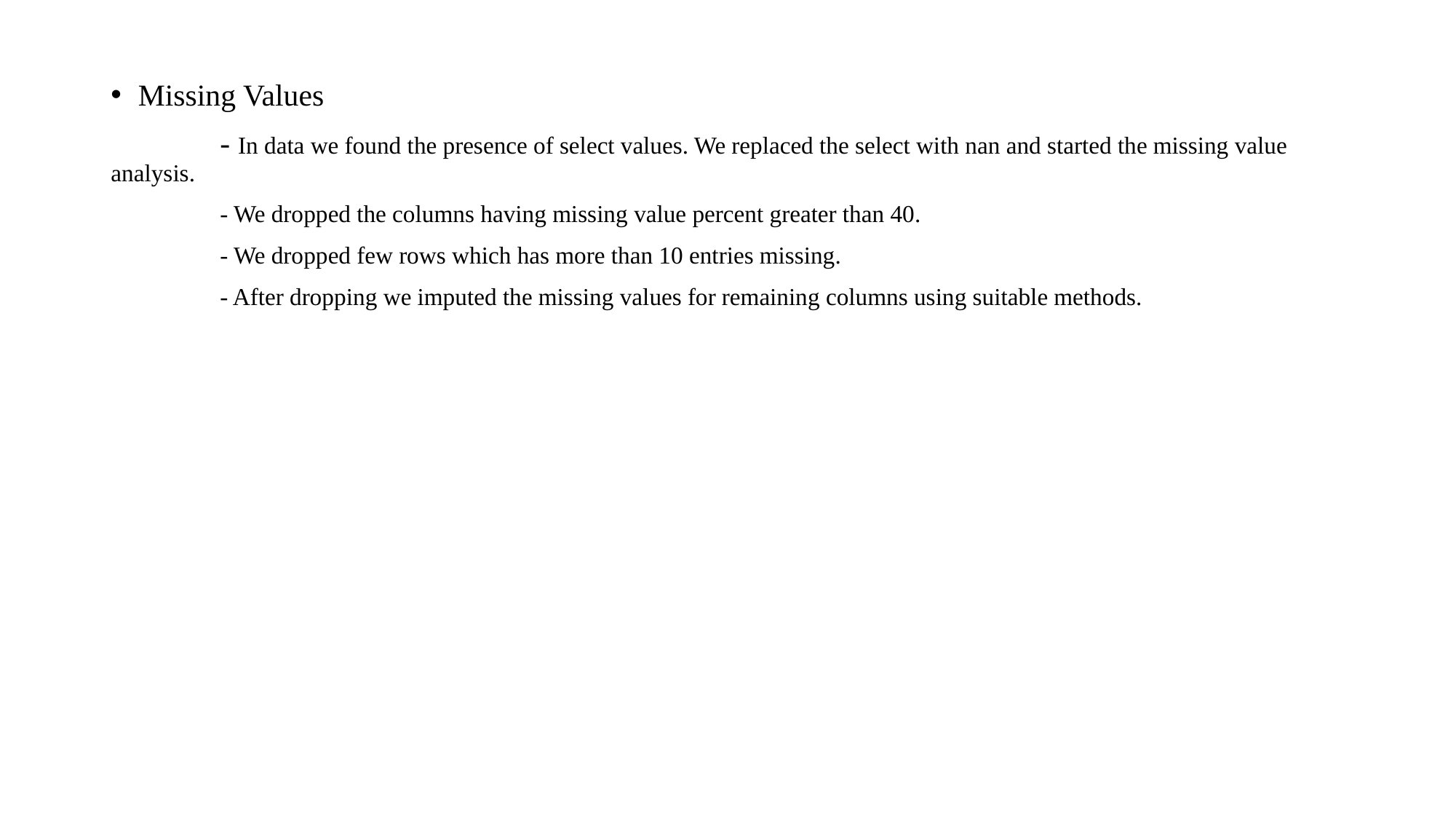

Missing Values
	- In data we found the presence of select values. We replaced the select with nan and started the missing value 	analysis.
	- We dropped the columns having missing value percent greater than 40.
	- We dropped few rows which has more than 10 entries missing.
	- After dropping we imputed the missing values for remaining columns using suitable methods.